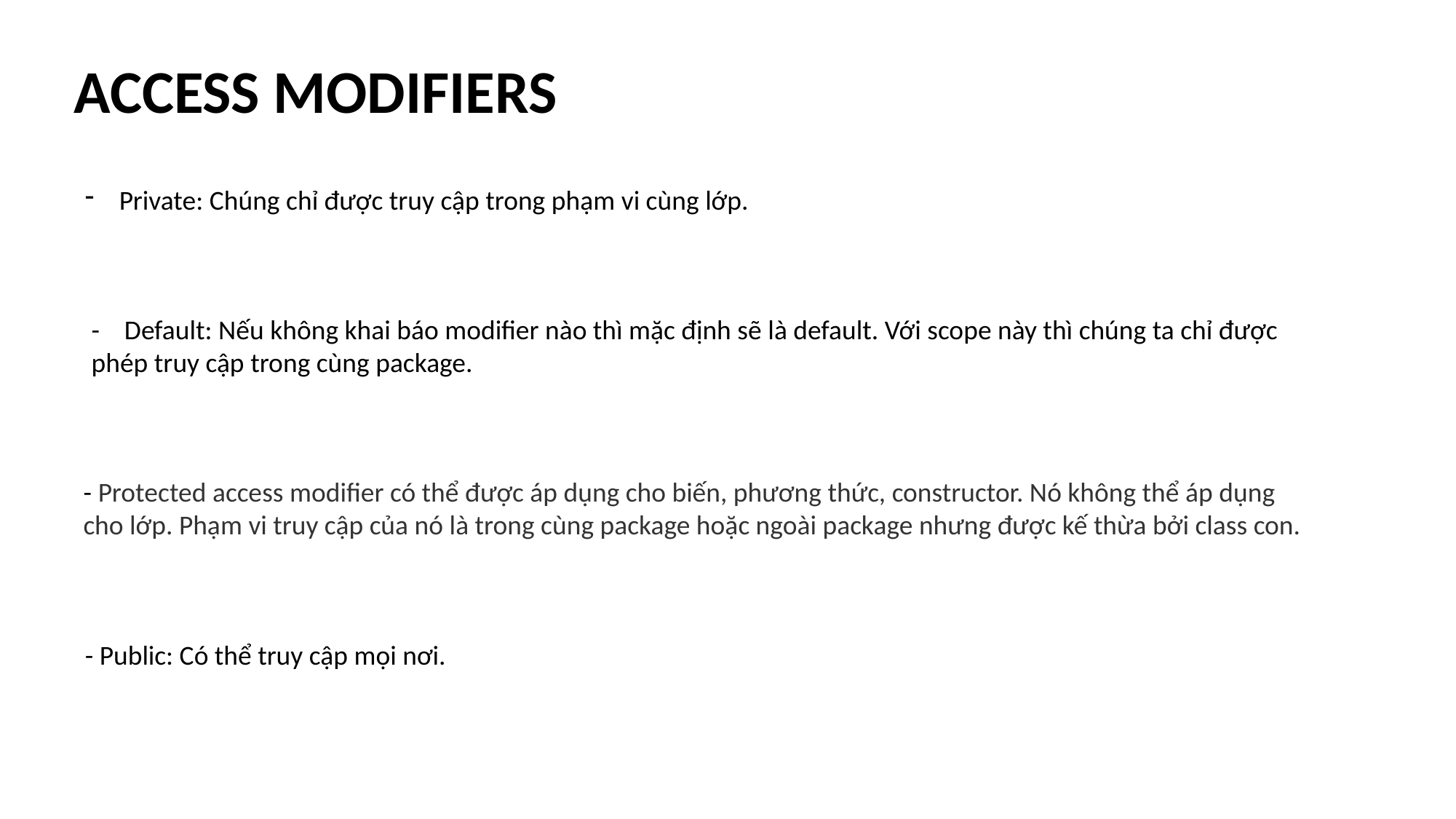

ACCESS MODIFIERS
Private: Chúng chỉ được truy cập trong phạm vi cùng lớp.
-    Default: Nếu không khai báo modifier nào thì mặc định sẽ là default. Với scope này thì chúng ta chỉ được phép truy cập trong cùng package.
- Protected access modifier có thể được áp dụng cho biến, phương thức, constructor. Nó không thể áp dụng cho lớp. Phạm vi truy cập của nó là trong cùng package hoặc ngoài package nhưng được kế thừa bởi class con.
- Public: Có thể truy cập mọi nơi.